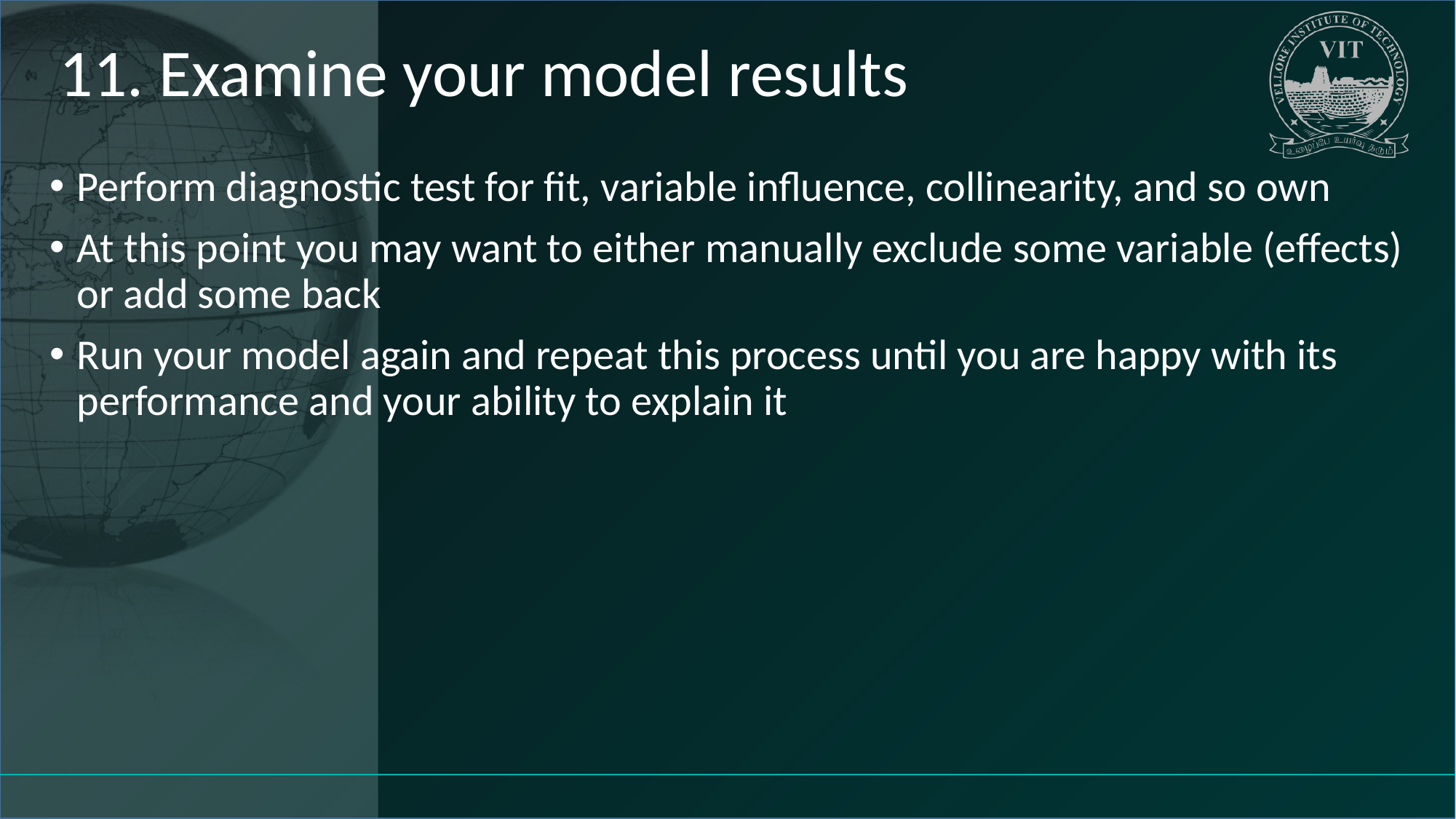

# 11. Examine your model results
Perform diagnostic test for fit, variable influence, collinearity, and so own
At this point you may want to either manually exclude some variable (effects) or add some back
Run your model again and repeat this process until you are happy with its performance and your ability to explain it